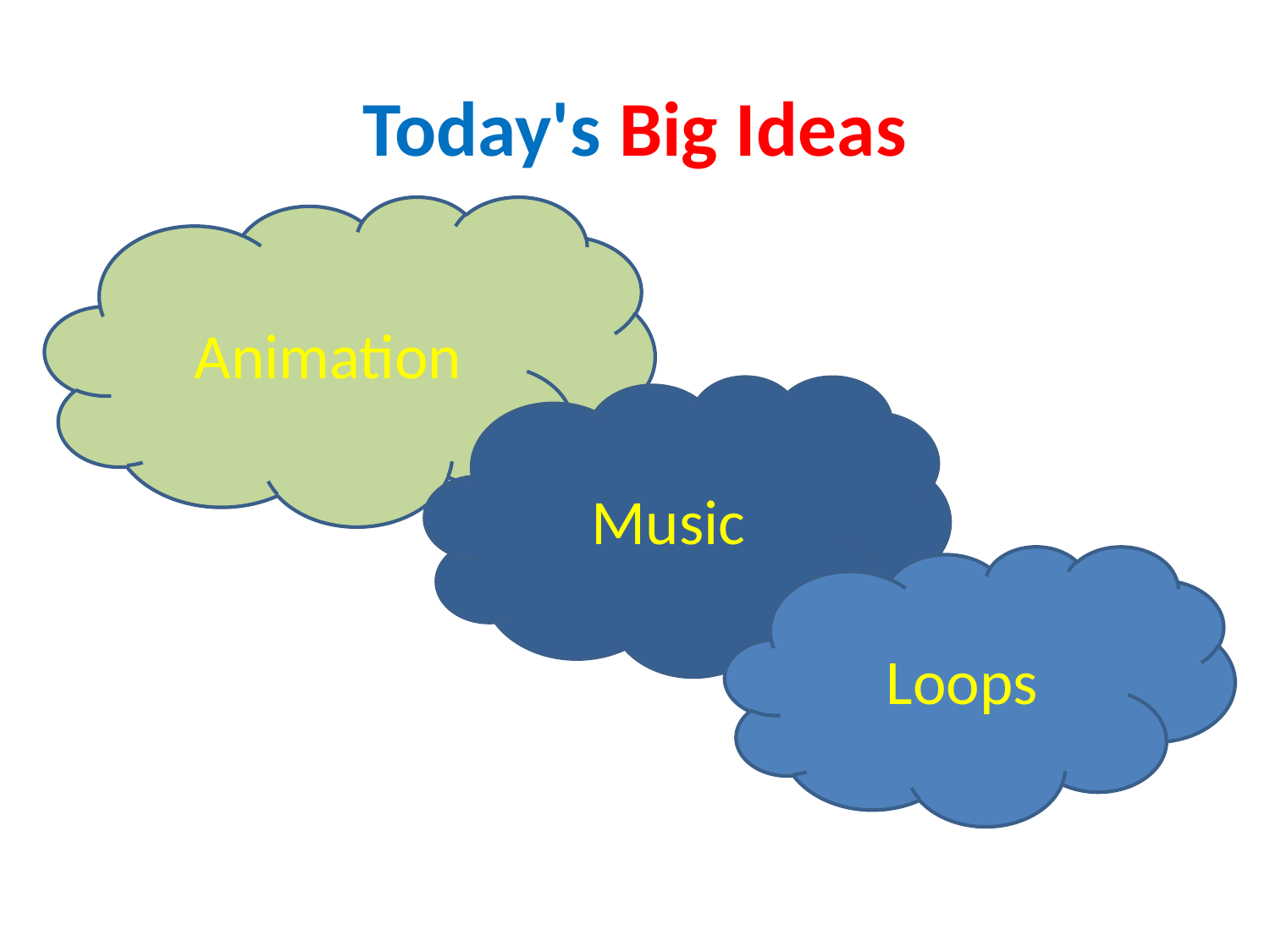

# Today's Big Ideas
Animation
Music
Loops